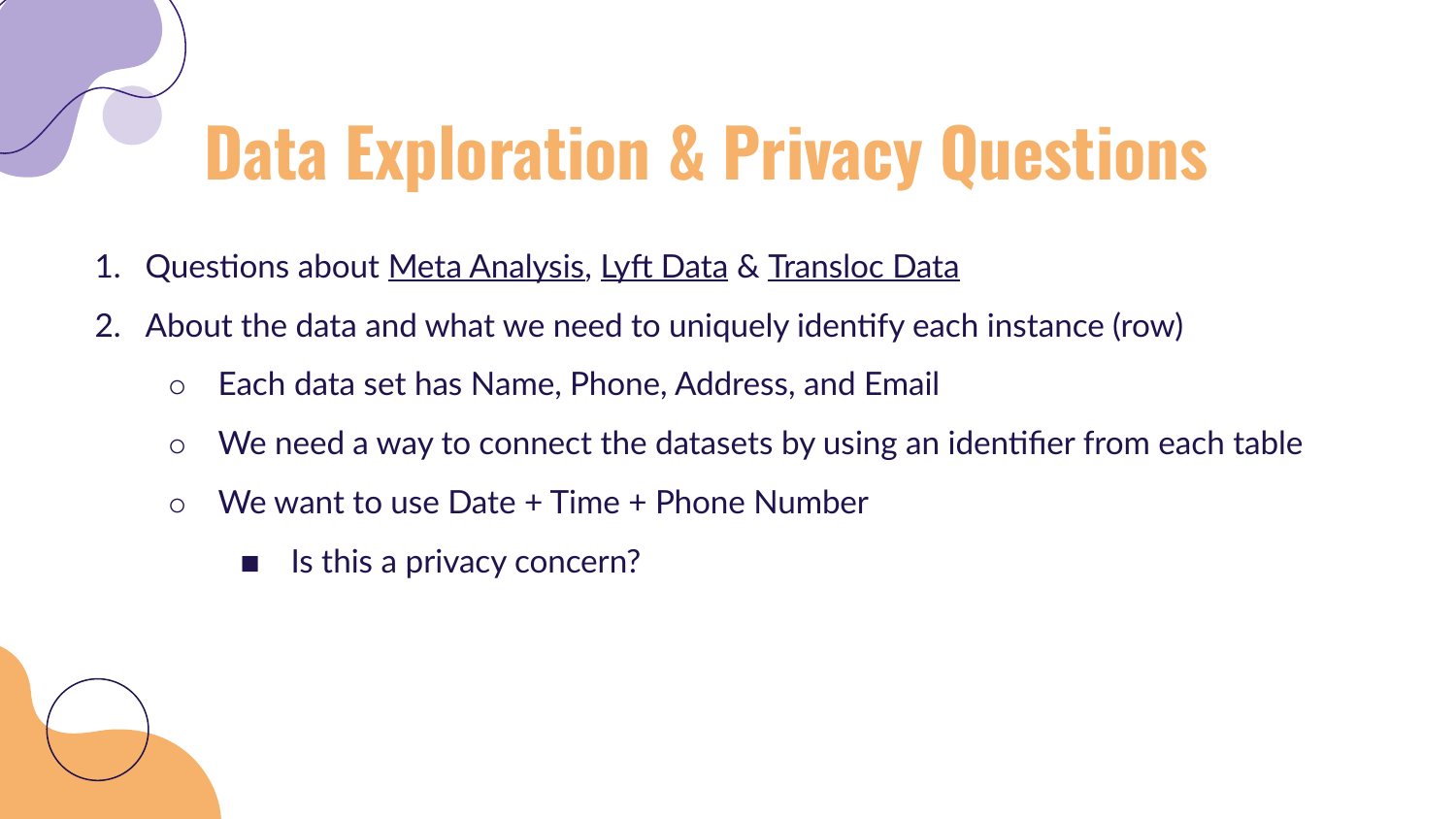

# Data Exploration & Privacy Questions
Questions about Meta Analysis, Lyft Data & Transloc Data
About the data and what we need to uniquely identify each instance (row)
Each data set has Name, Phone, Address, and Email
We need a way to connect the datasets by using an identifier from each table
We want to use Date + Time + Phone Number
Is this a privacy concern?